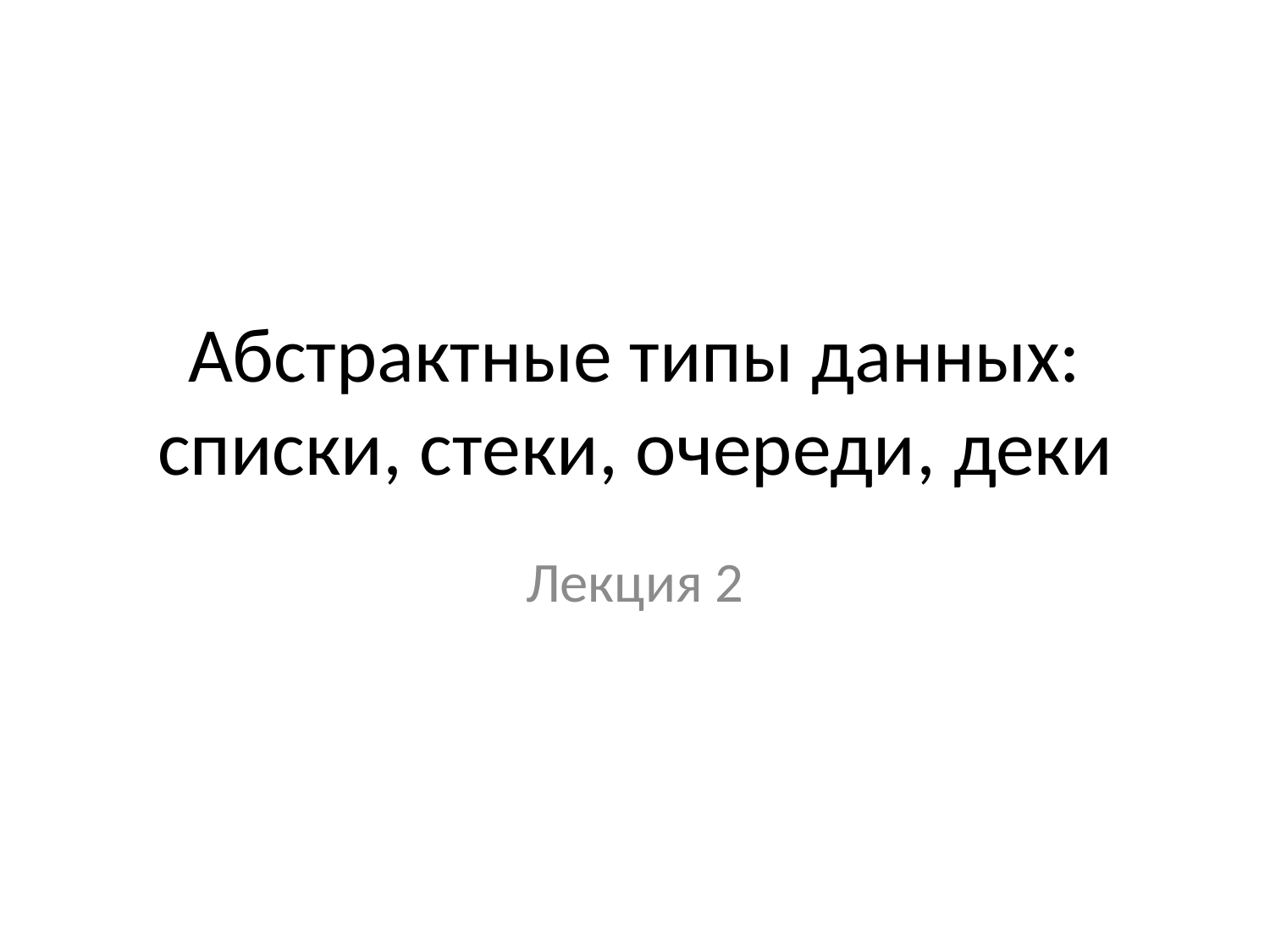

# Абстрактные типы данных: списки, стеки, очереди, деки
Лекция 2